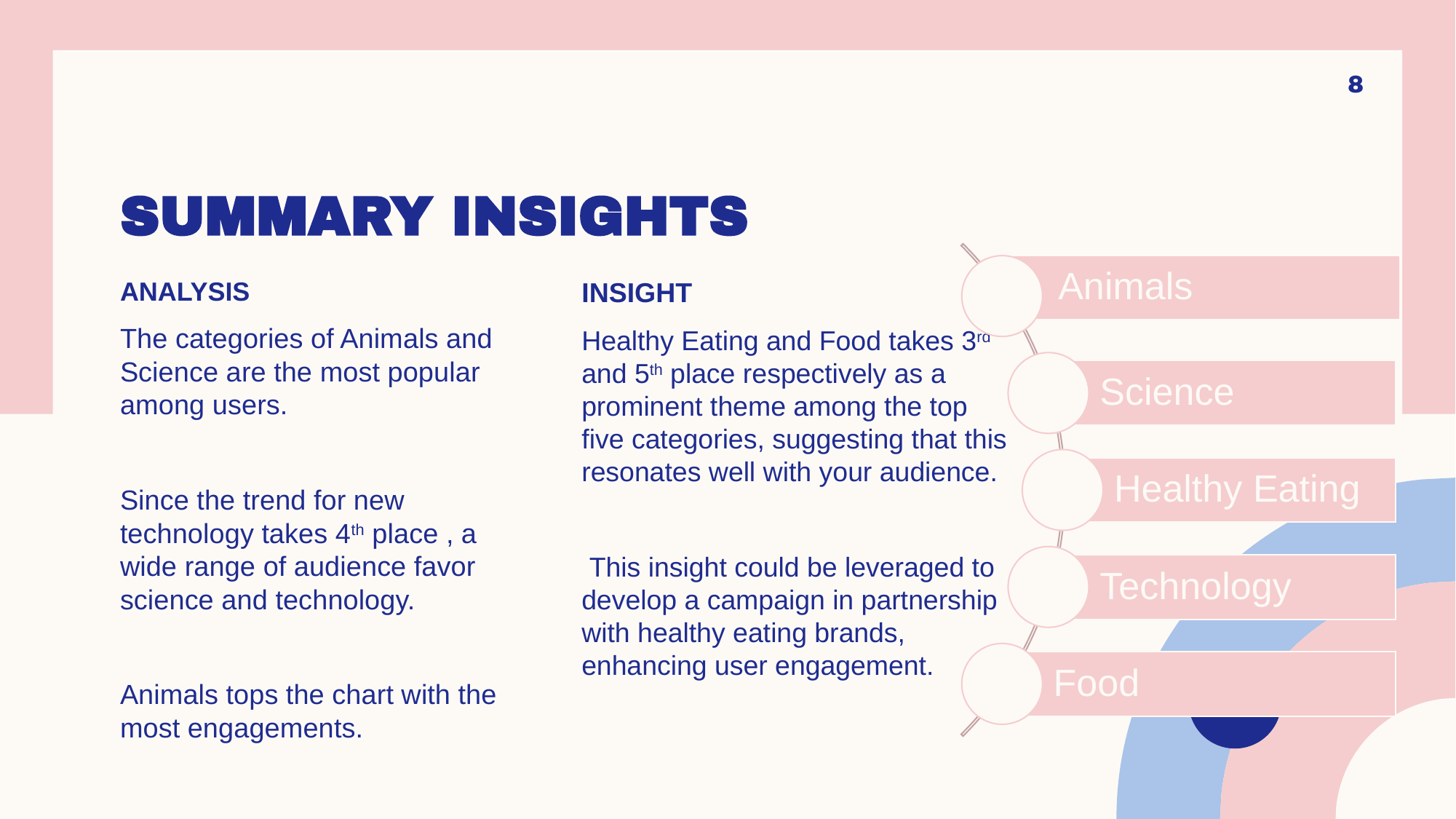

8
# Summary insights
Animals
Science
Healthy Eating
Technology
Food
INSIGHT
Healthy Eating and Food takes 3rd and 5th place respectively as a prominent theme among the top five categories, suggesting that this resonates well with your audience.

 This insight could be leveraged to develop a campaign in partnership with healthy eating brands, enhancing user engagement.
ANALYSIS
The categories of Animals and Science are the most popular among users.

Since the trend for new technology takes 4th place , a wide range of audience favor science and technology.

Animals tops the chart with the most engagements.